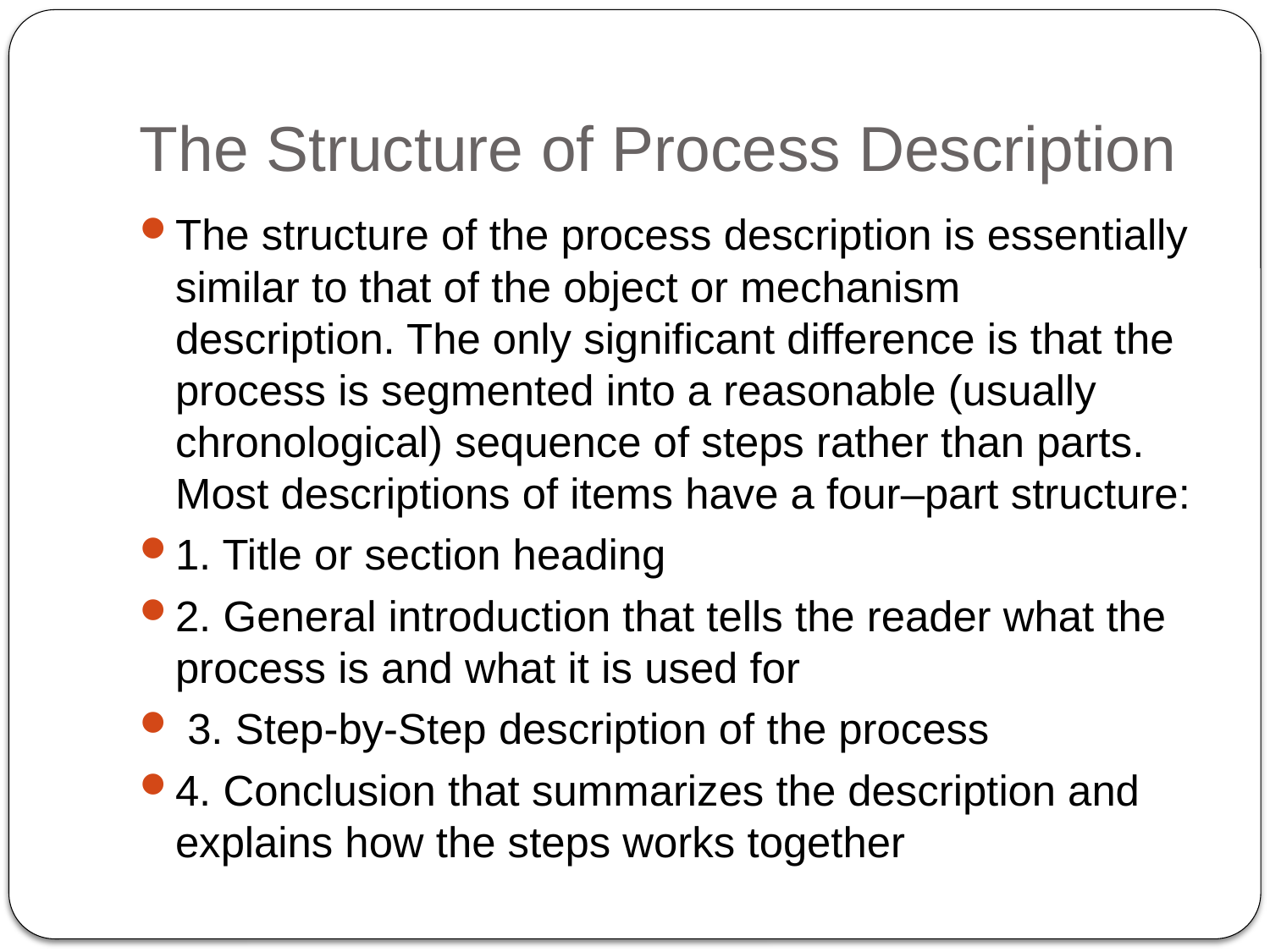

# The Structure of Process Description
The structure of the process description is essentially similar to that of the object or mechanism description. The only significant difference is that the process is segmented into a reasonable (usually chronological) sequence of steps rather than parts. Most descriptions of items have a four–part structure:
1. Title or section heading
2. General introduction that tells the reader what the process is and what it is used for
 3. Step-by-Step description of the process
4. Conclusion that summarizes the description and explains how the steps works together